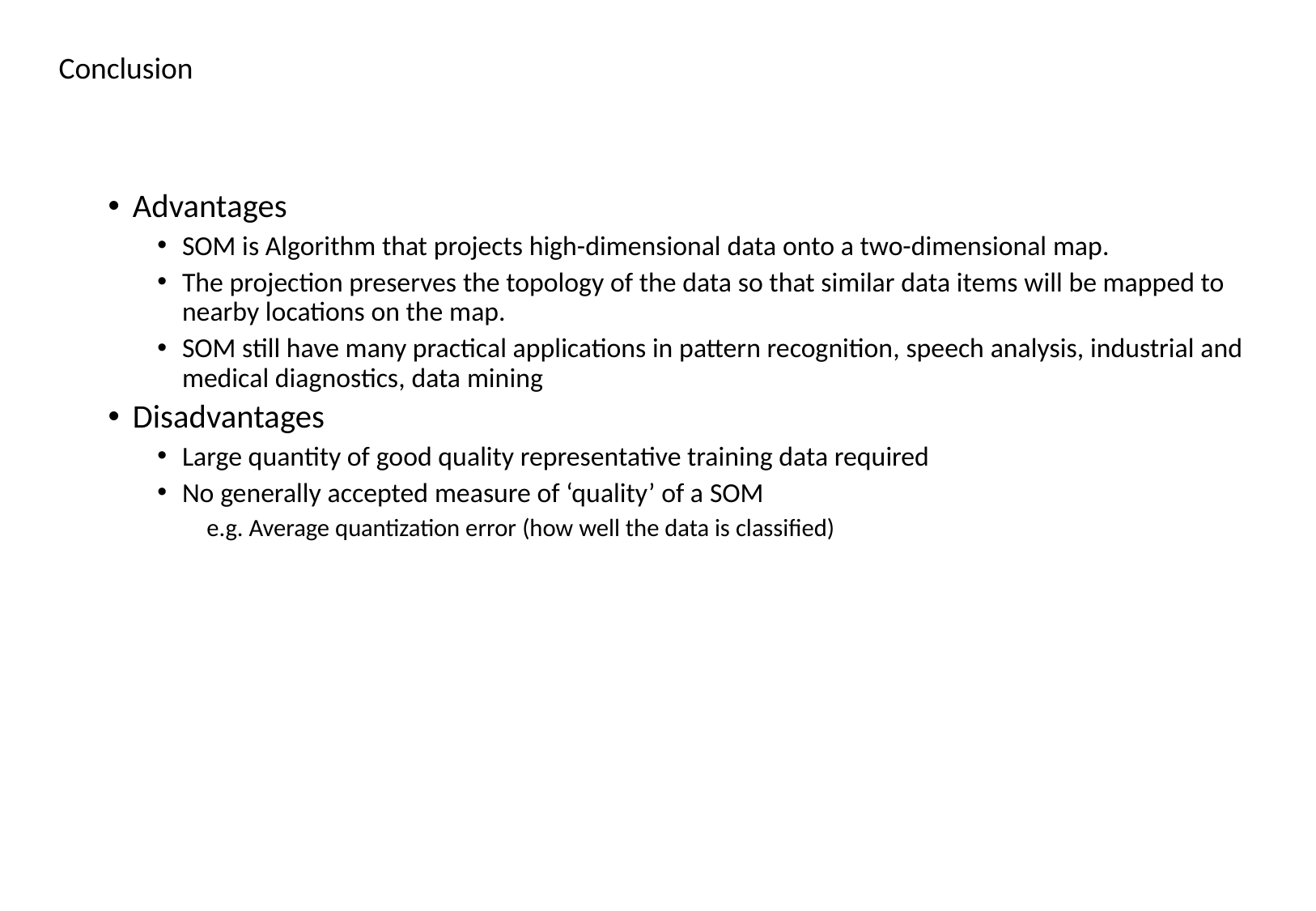

# Conclusion

Advantages
SOM is Algorithm that projects high-dimensional data onto a two-dimensional map.
The projection preserves the topology of the data so that similar data items will be mapped to nearby locations on the map.
SOM still have many practical applications in pattern recognition, speech analysis, industrial and medical diagnostics, data mining
Disadvantages
Large quantity of good quality representative training data required
No generally accepted measure of ‘quality’ of a SOM
e.g. Average quantization error (how well the data is classified)